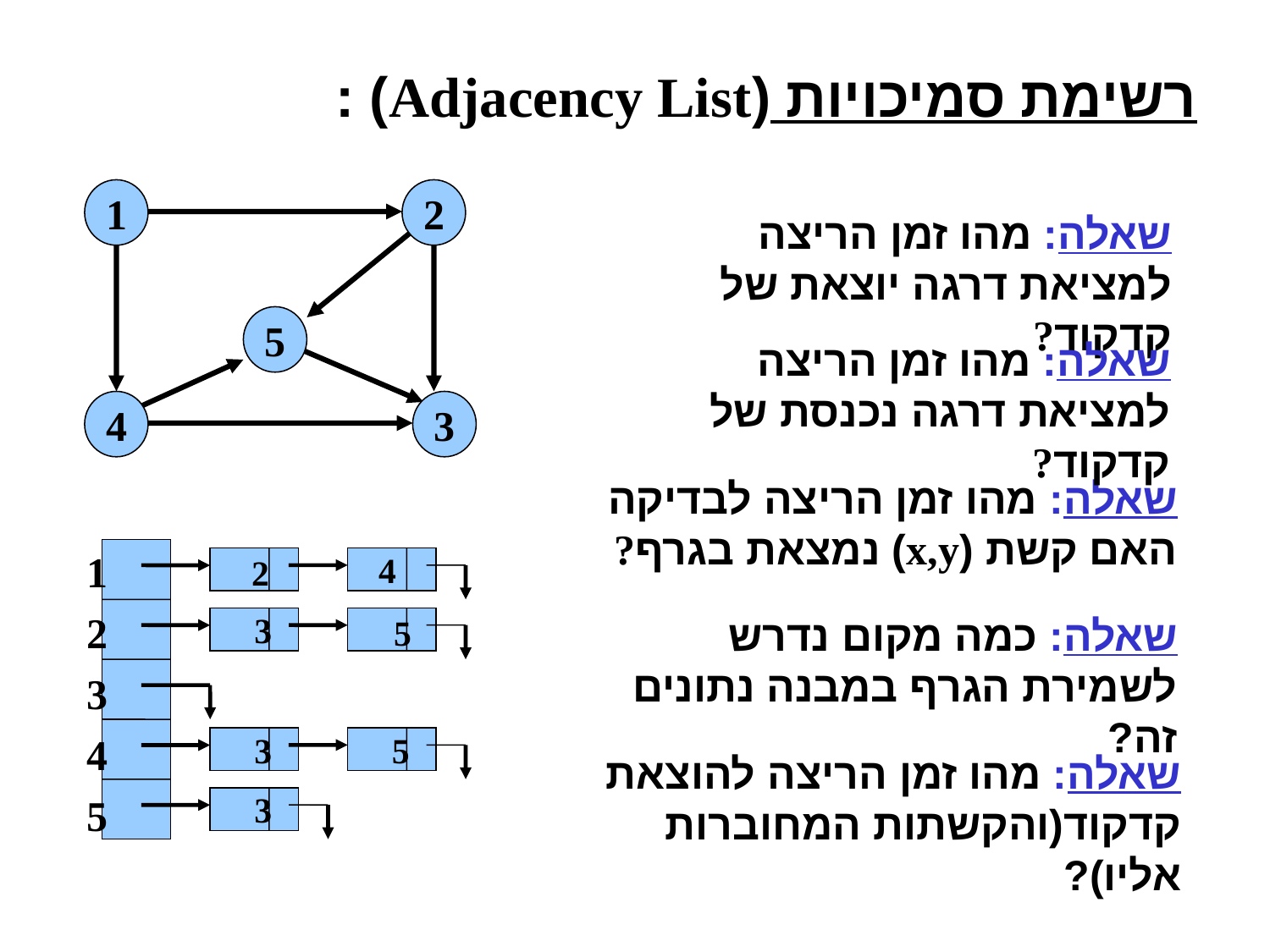

רשימת סמיכויות (Adjacency List) :
1
2

5

4
3

שאלה: מהו זמן הריצה למציאת דרגה יוצאת של קדקוד?
שאלה: מהו זמן הריצה למציאת דרגה נכנסת של קדקוד?
שאלה: מהו זמן הריצה לבדיקה האם קשת (x,y) נמצאת בגרף?
1
2
3
4
5

 2

 4

  3

  5

    3

    5

    3

שאלה: כמה מקום נדרש לשמירת הגרף במבנה נתונים זה?
שאלה: מהו זמן הריצה להוצאת קדקוד(והקשתות המחוברות אליו)?